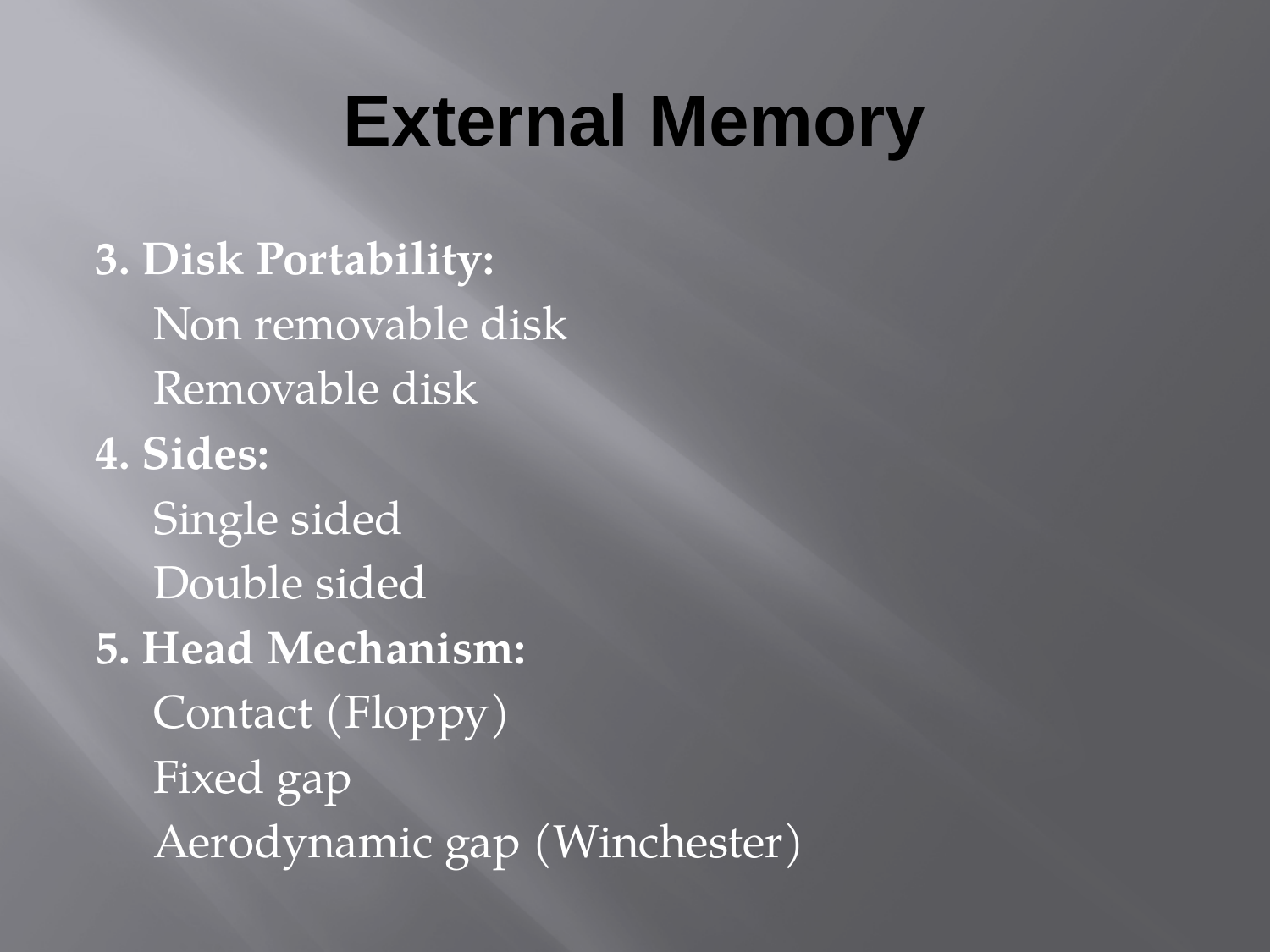

# External Memory
3. Disk Portability:
	Non removable disk
	Removable disk
4. Sides:
	Single sided
	Double sided
5. Head Mechanism:
	Contact (Floppy)
	Fixed gap
	Aerodynamic gap (Winchester)